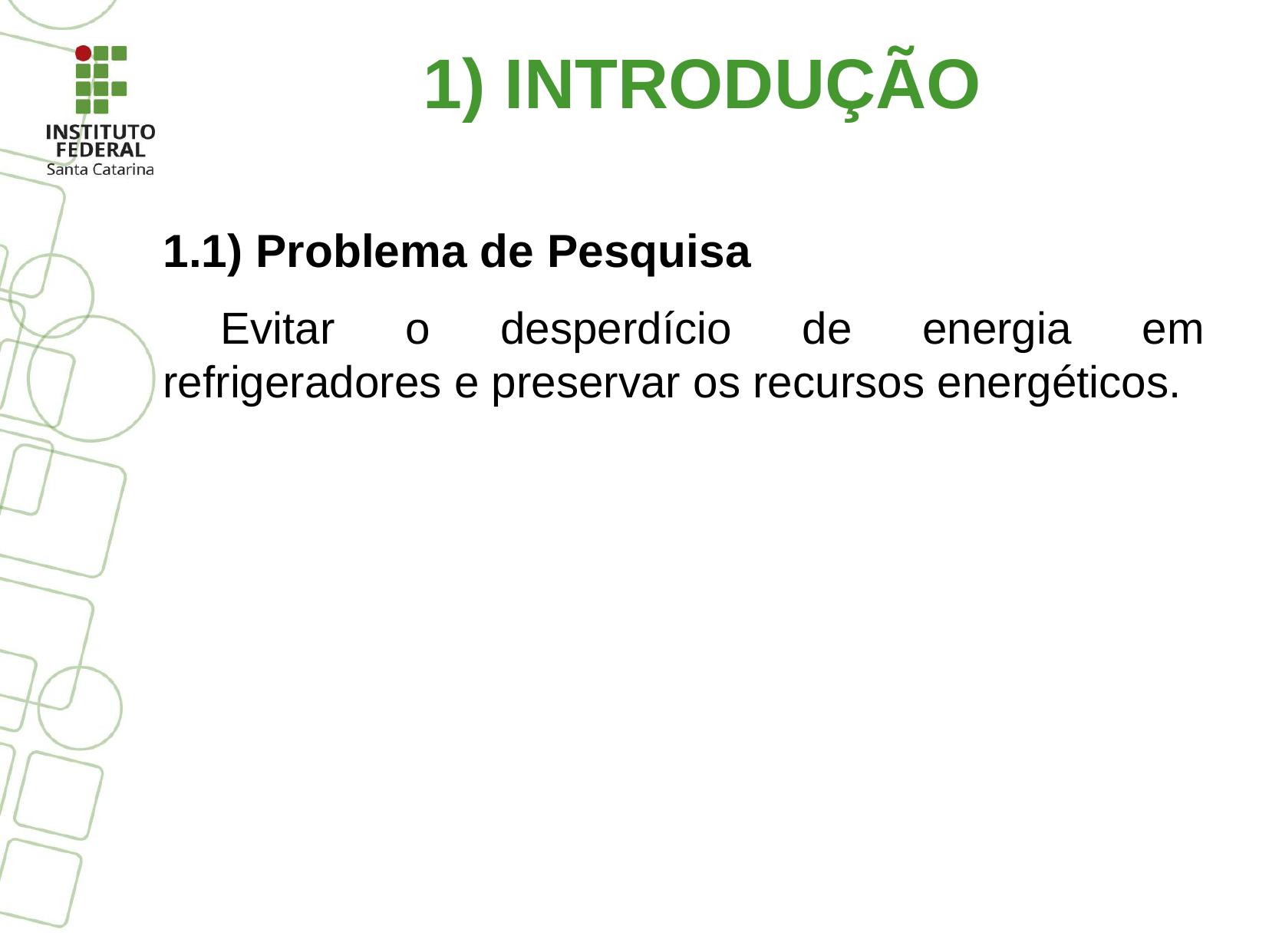

1) INTRODUÇÃO

1.1) Problema de Pesquisa
Evitar o desperdício de energia em refrigeradores e preservar os recursos energéticos.